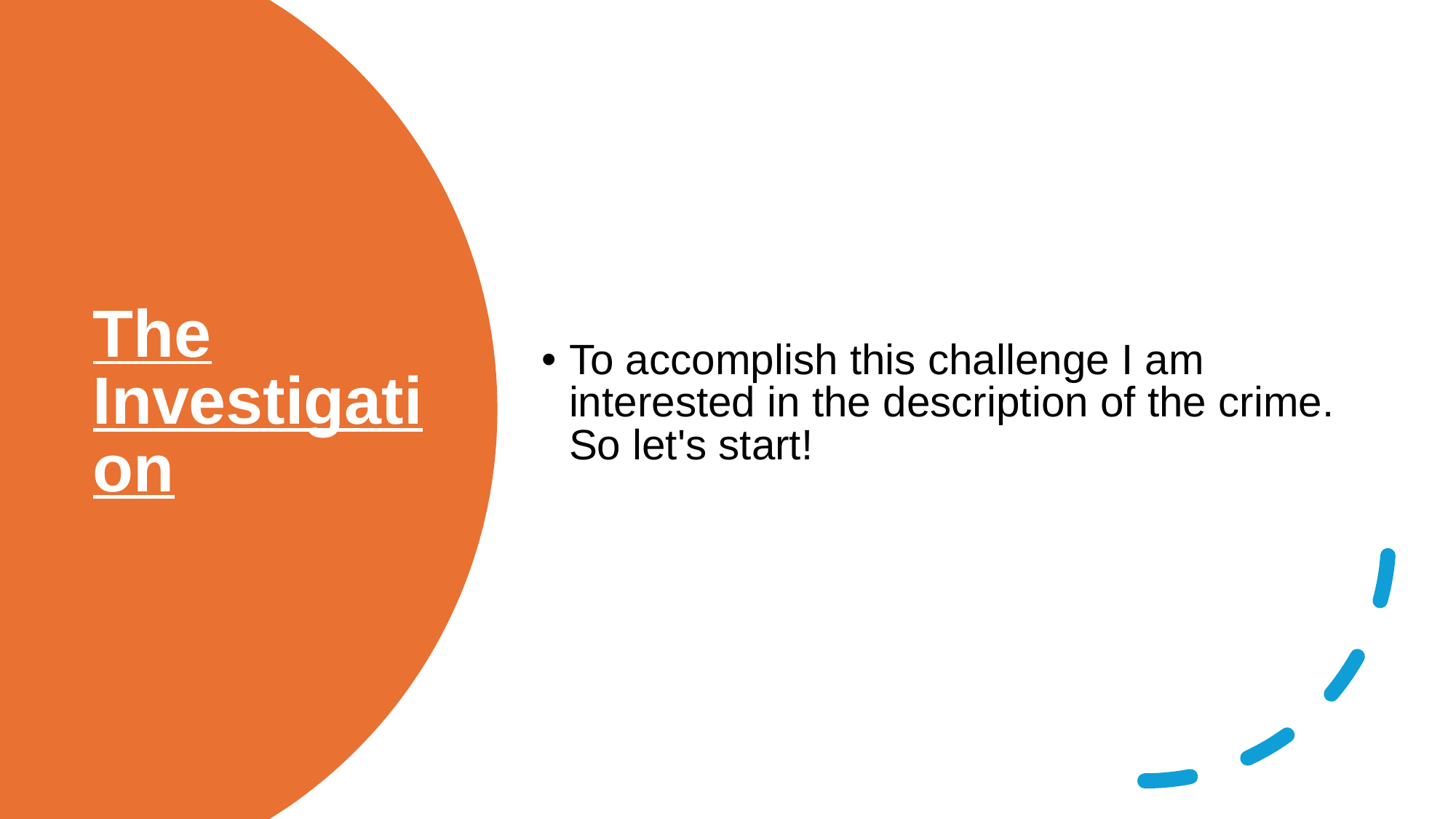

To accomplish this challenge I am interested in the description of the crime. So let's start!
# The Investigation